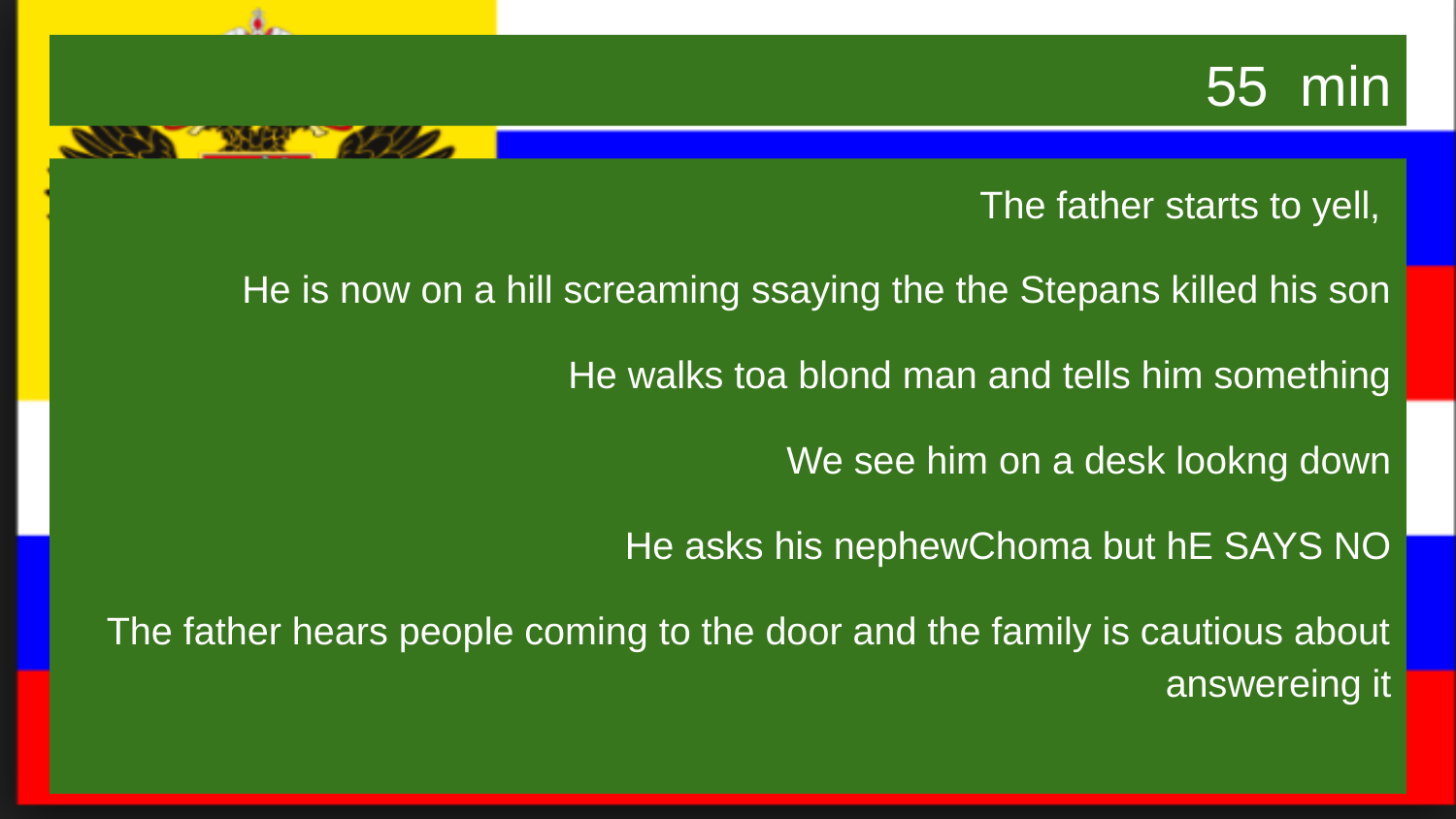

# 55  min
The father starts to yell,
He is now on a hill screaming ssaying the the Stepans killed his son
He walks toa blond man and tells him something
We see him on a desk lookng down
He asks his nephewChoma but hE SAYS NO
The father hears people coming to the door and the family is cautious about answereing it